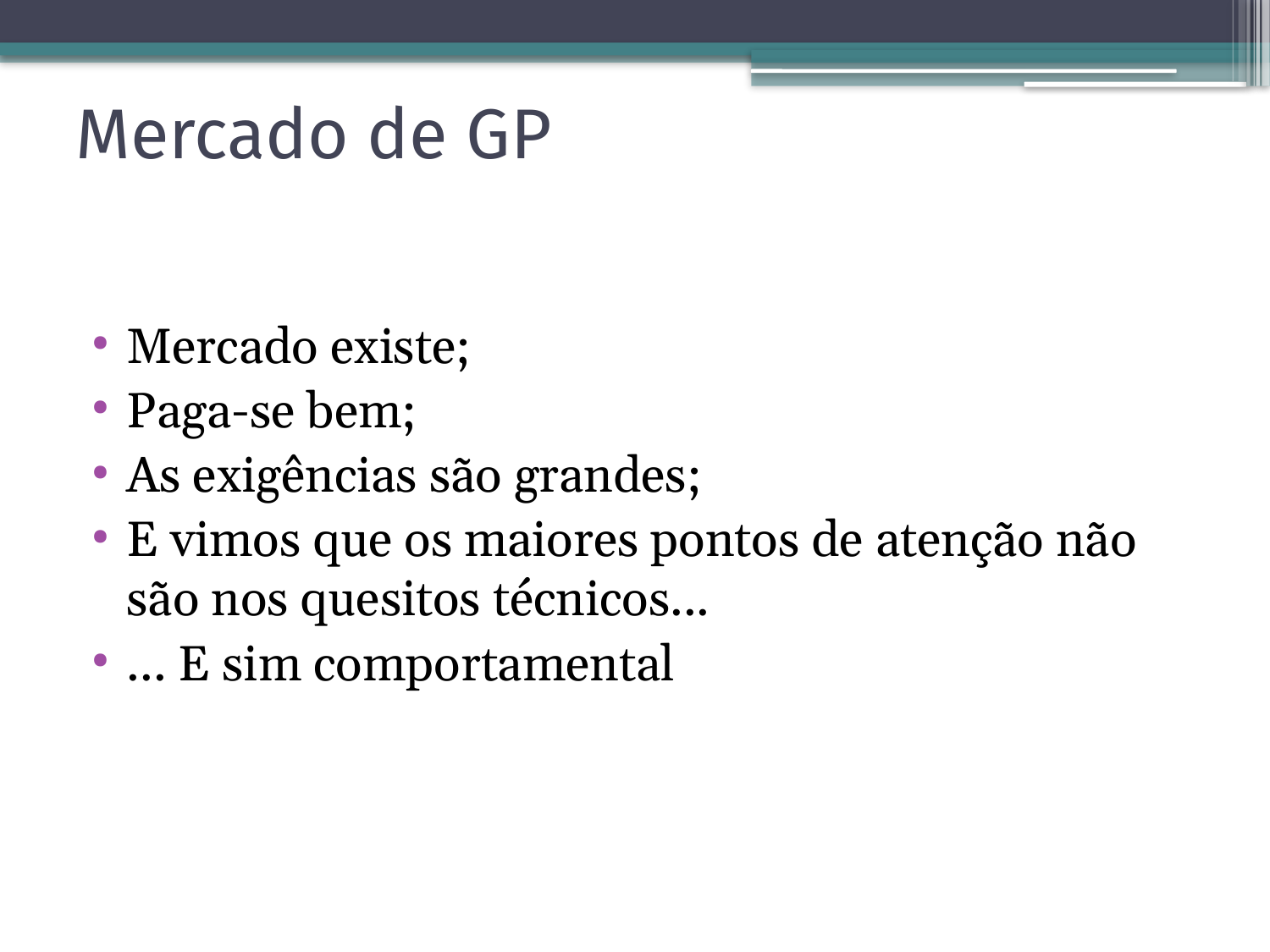

# Mercado de GP
Mercado existe;
Paga-se bem;
As exigências são grandes;
E vimos que os maiores pontos de atenção não são nos quesitos técnicos...
... E sim comportamental